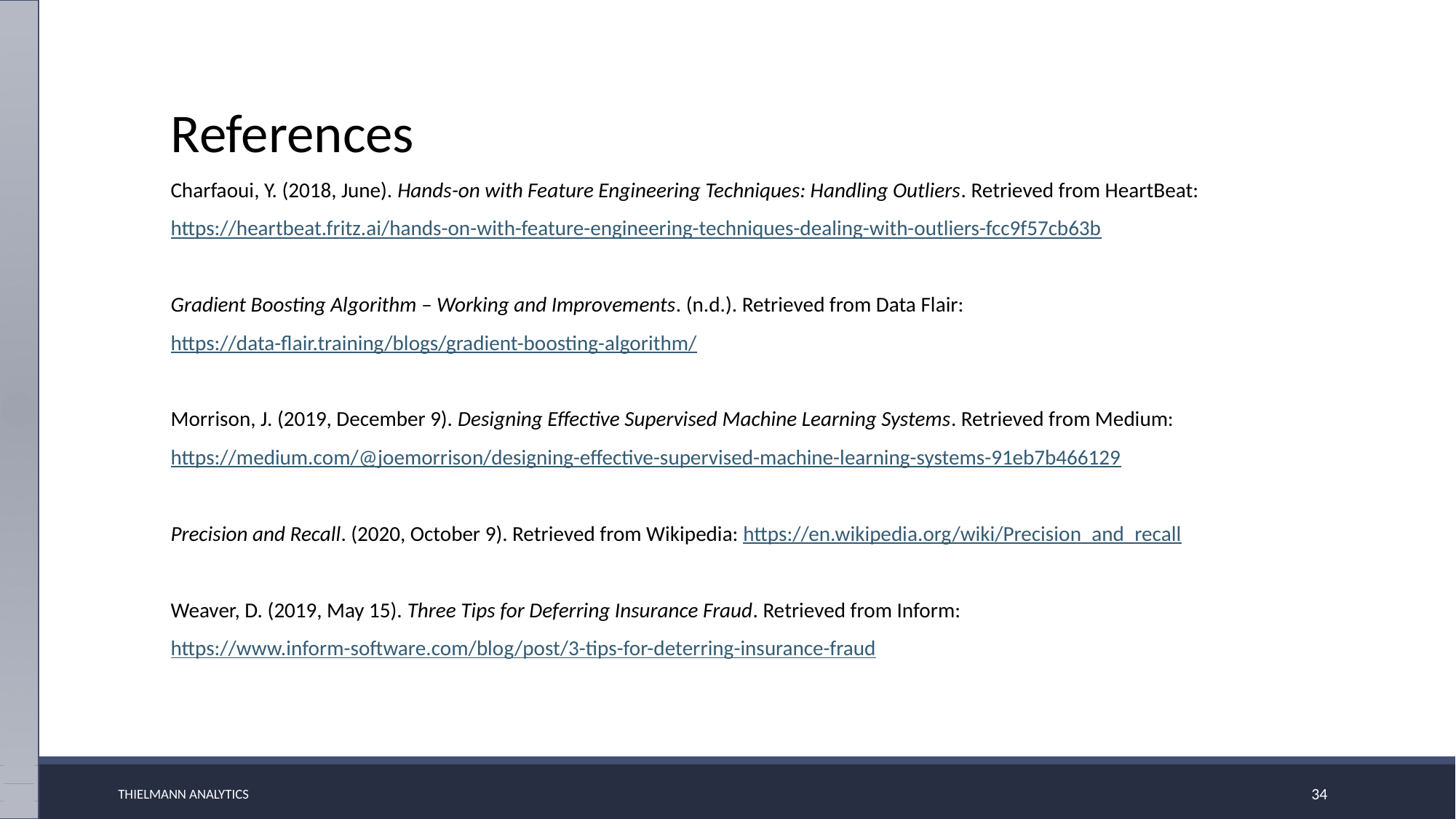

References
Charfaoui, Y. (2018, June). Hands-on with Feature Engineering Techniques: Handling Outliers. Retrieved from HeartBeat: https://heartbeat.fritz.ai/hands-on-with-feature-engineering-techniques-dealing-with-outliers-fcc9f57cb63b

Gradient Boosting Algorithm – Working and Improvements. (n.d.). Retrieved from Data Flair: https://data-flair.training/blogs/gradient-boosting-algorithm/

Morrison, J. (2019, December 9). Designing Effective Supervised Machine Learning Systems. Retrieved from Medium: https://medium.com/@joemorrison/designing-effective-supervised-machine-learning-systems-91eb7b466129

Precision and Recall. (2020, October 9). Retrieved from Wikipedia: https://en.wikipedia.org/wiki/Precision_and_recall

Weaver, D. (2019, May 15). Three Tips for Deferring Insurance Fraud. Retrieved from Inform: https://www.inform-software.com/blog/post/3-tips-for-deterring-insurance-fraud

Thielmann Analytics
34